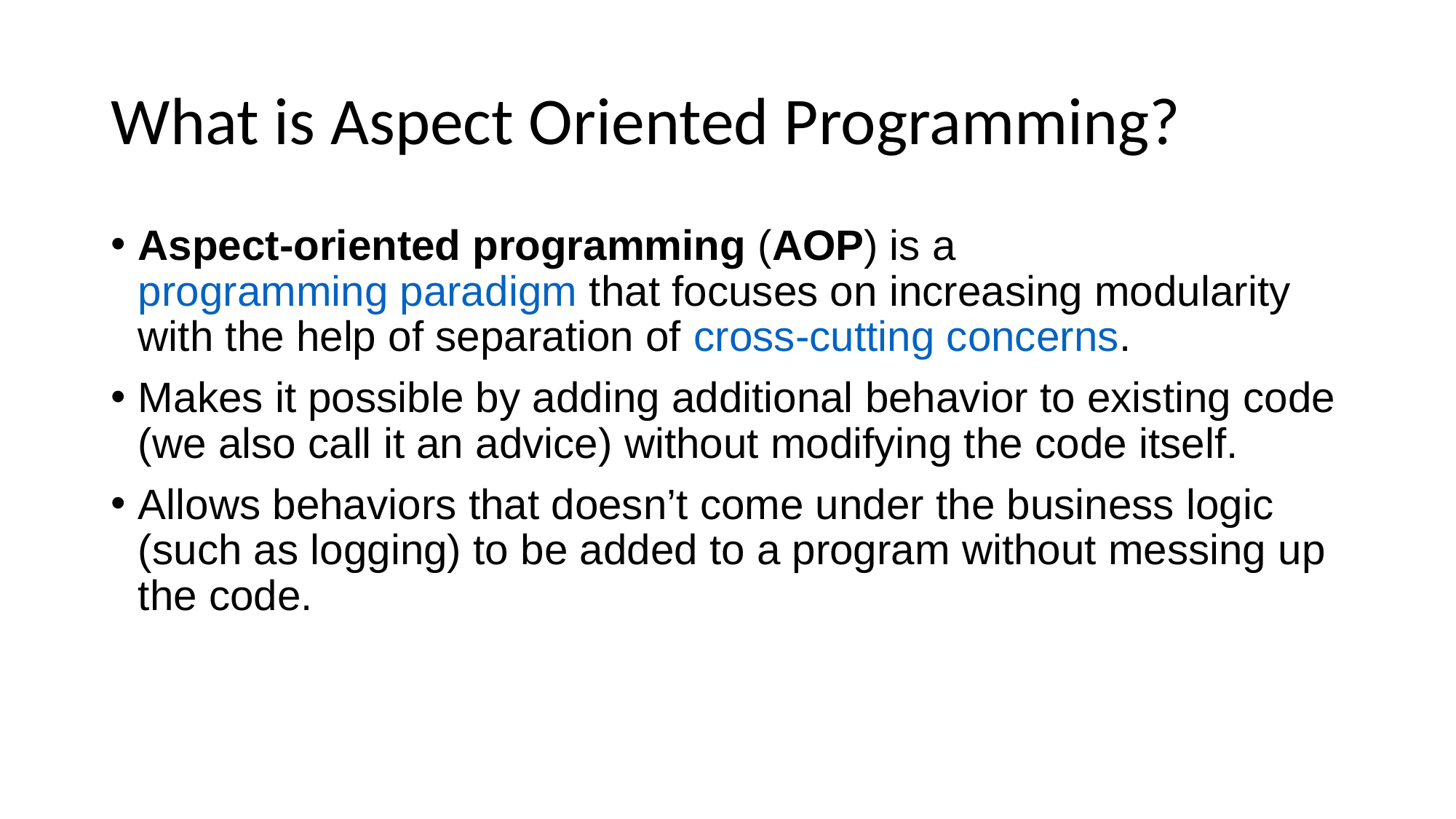

# What is Aspect Oriented Programming?
Aspect-oriented programming (AOP) is a programming paradigm that focuses on increasing modularity with the help of separation of cross-cutting concerns.
Makes it possible by adding additional behavior to existing code (we also call it an advice) without modifying the code itself.
Allows behaviors that doesn’t come under the business logic (such as logging) to be added to a program without messing up the code.